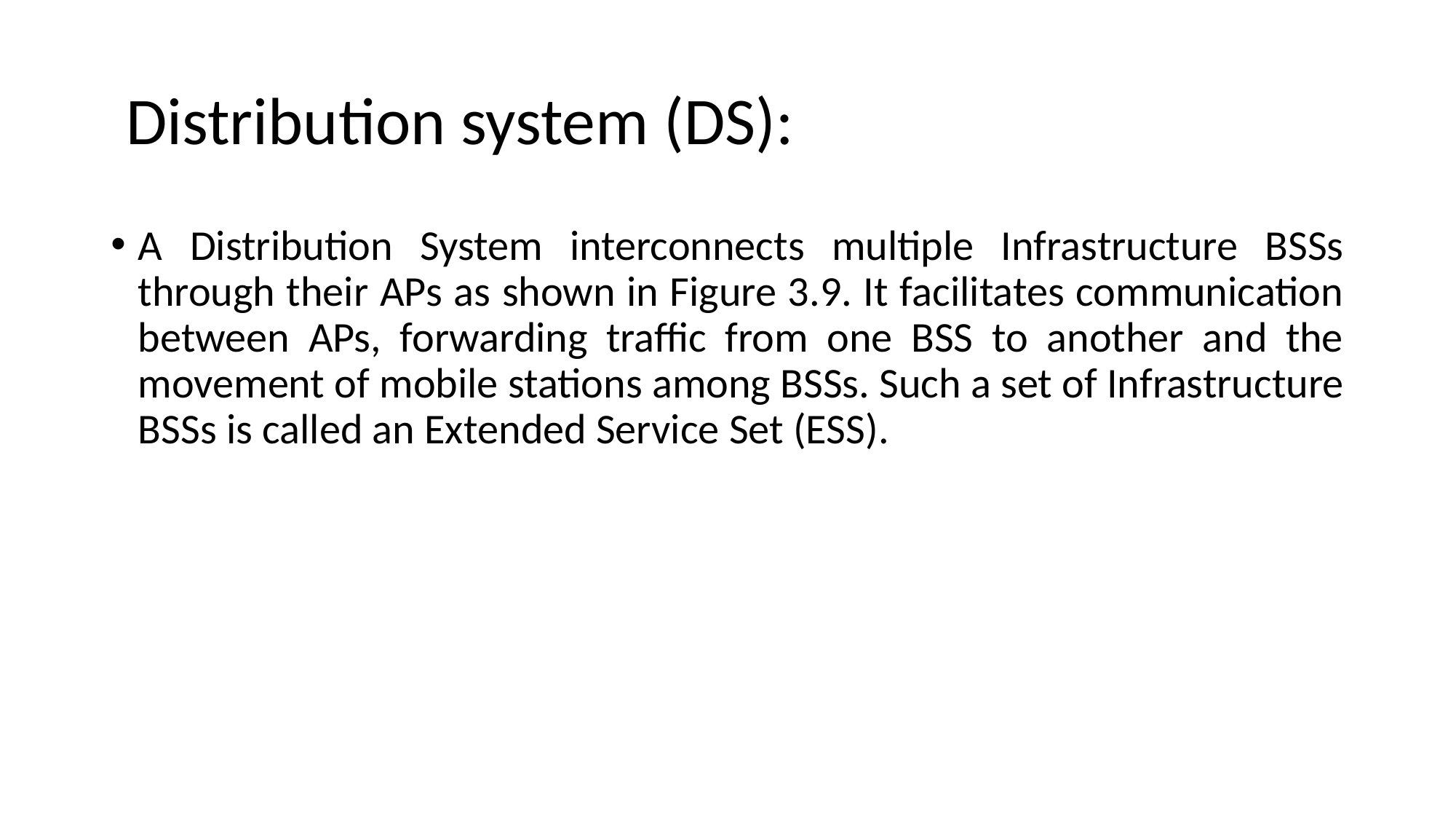

# Distribution system (DS):
A Distribution System interconnects multiple Infrastructure BSSs through their APs as shown in Figure 3.9. It facilitates communication between APs, forwarding traffic from one BSS to another and the movement of mobile stations among BSSs. Such a set of Infrastructure BSSs is called an Extended Service Set (ESS).